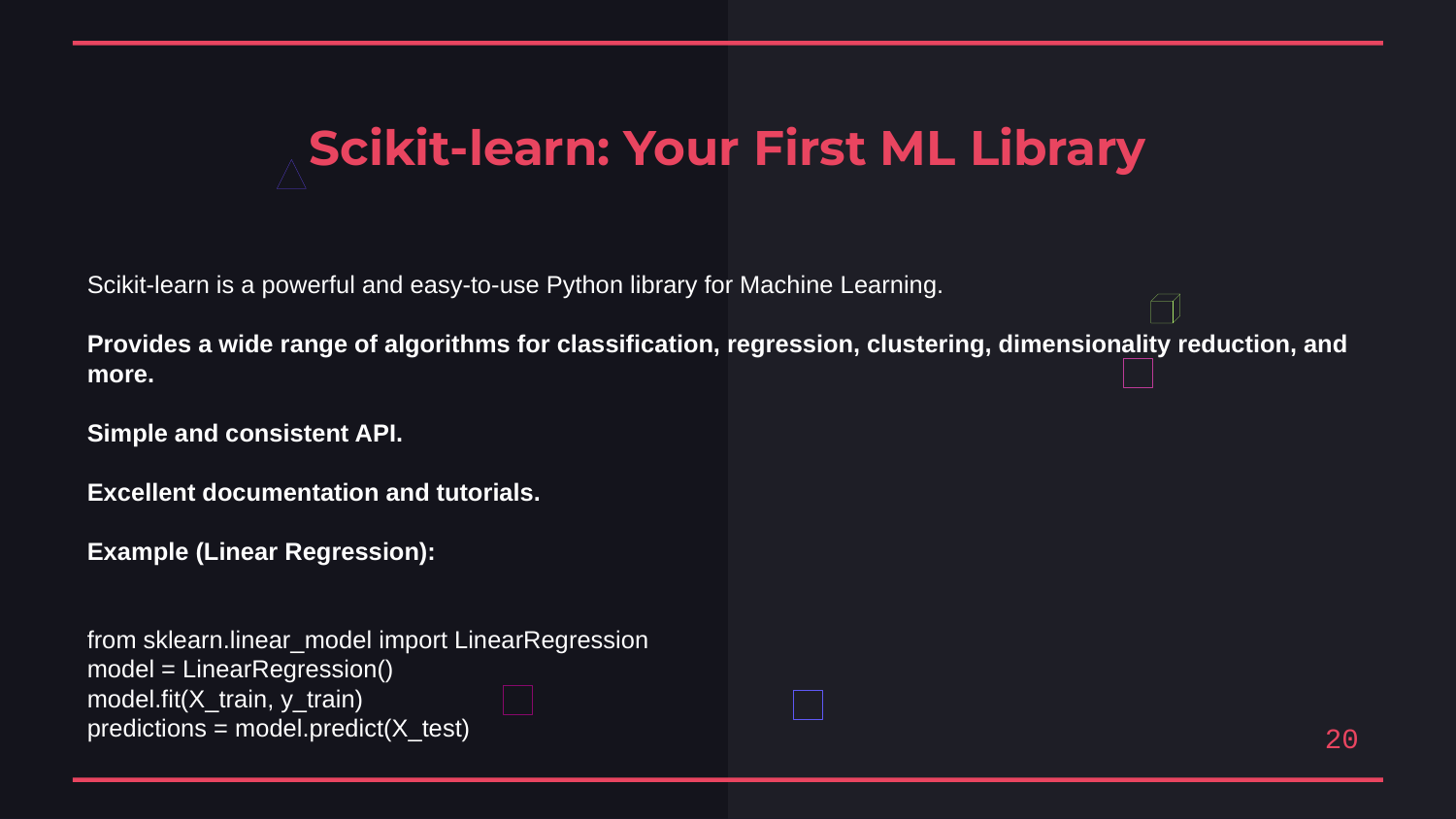

Scikit-learn: Your First ML Library

Scikit-learn is a powerful and easy-to-use Python library for Machine Learning.

Provides a wide range of algorithms for classification, regression, clustering, dimensionality reduction, and more.

Simple and consistent API.

Excellent documentation and tutorials.

Example (Linear Regression):

from sklearn.linear_model import LinearRegression
model = LinearRegression()
model.fit(X_train, y_train)
predictions = model.predict(X_test)

20